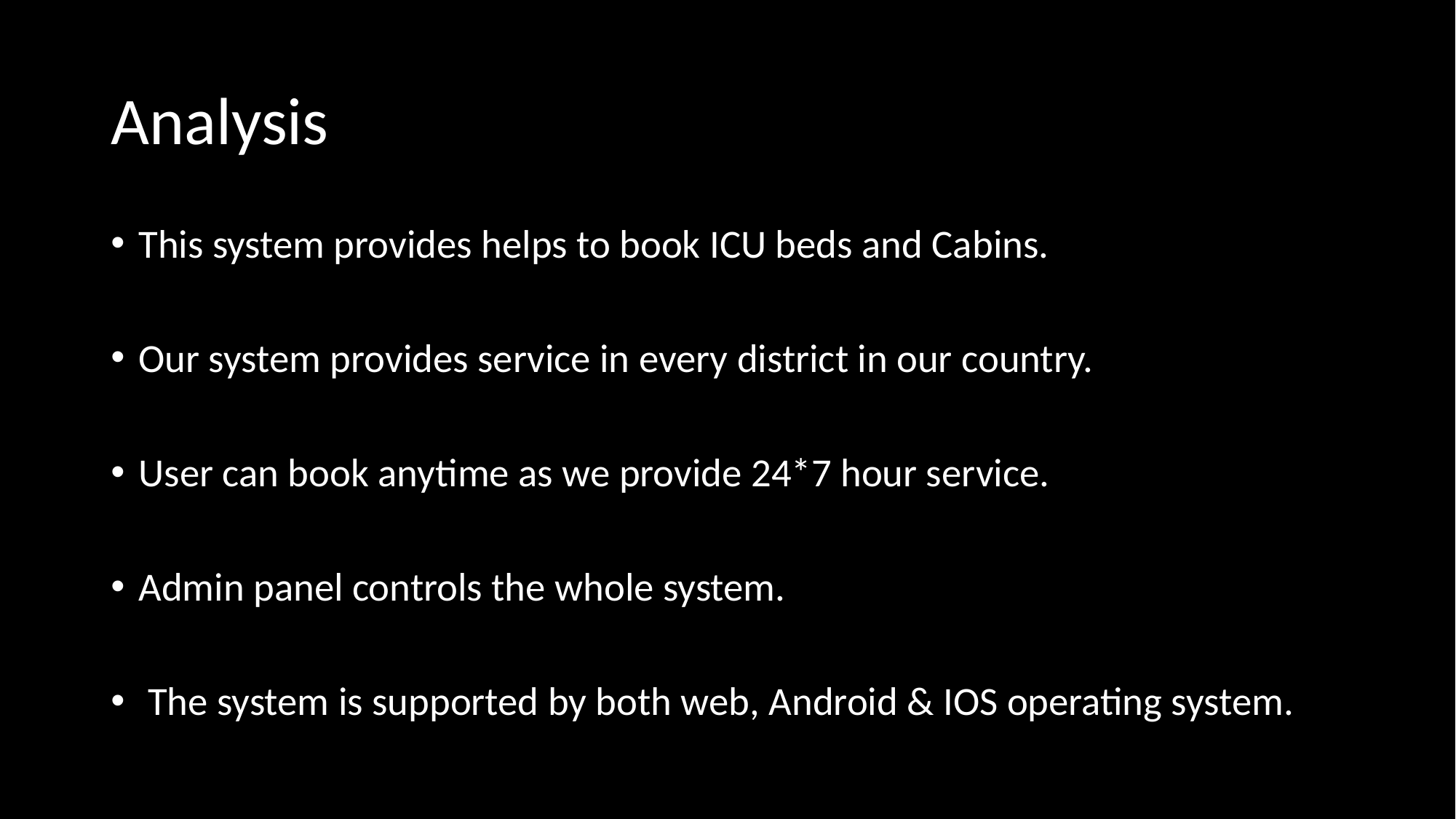

# Analysis
This system provides helps to book ICU beds and Cabins.

Our system provides service in every district in our country.

User can book anytime as we provide 24*7 hour service.

Admin panel controls the whole system.

 The system is supported by both web, Android & IOS operating system.